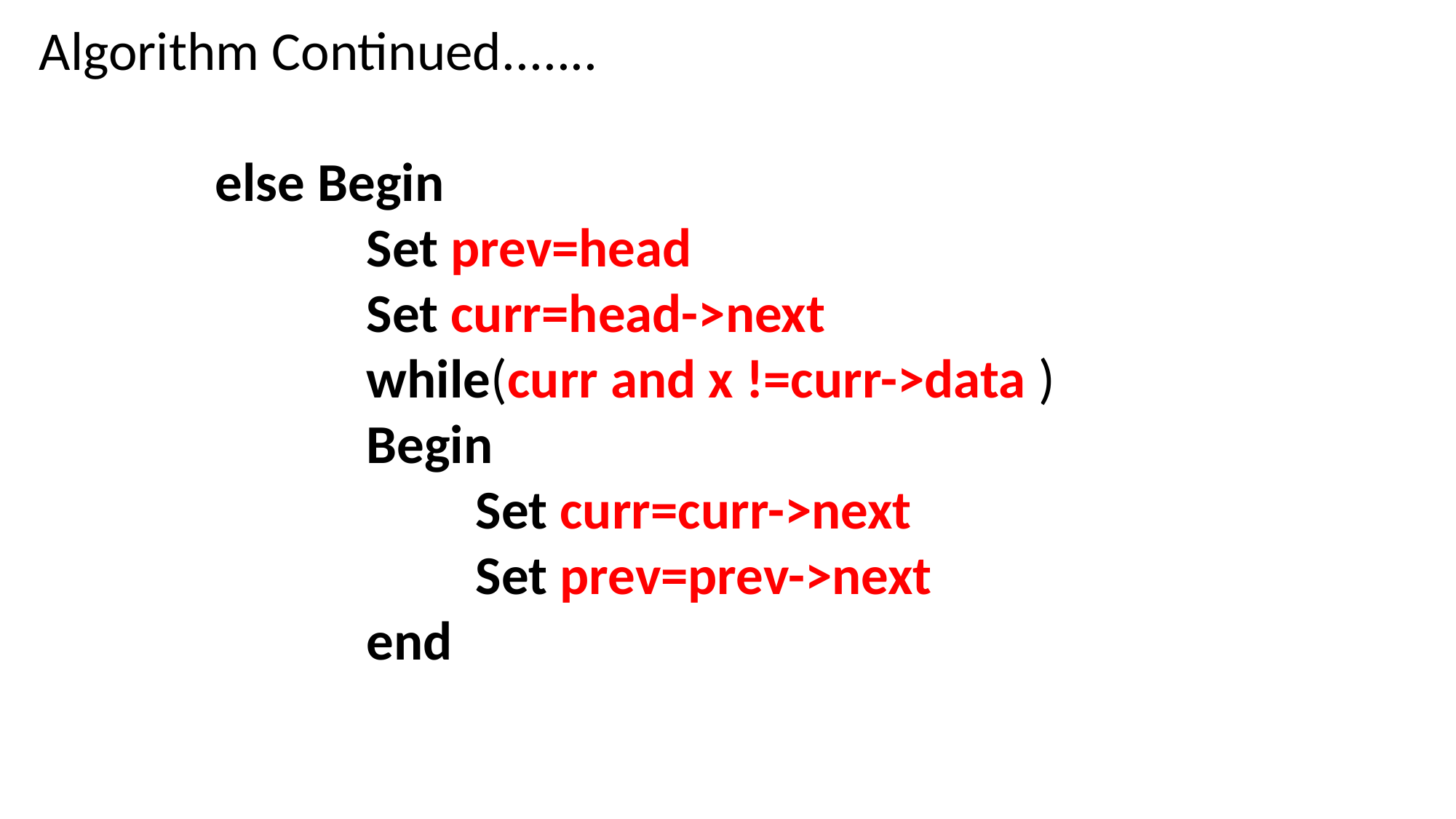

Algorithm Continued.......

 else Begin
Set prev=head
Set curr=head->next
while(curr and x !=curr->data )
Begin
Set curr=curr->next
Set prev=prev->next
end